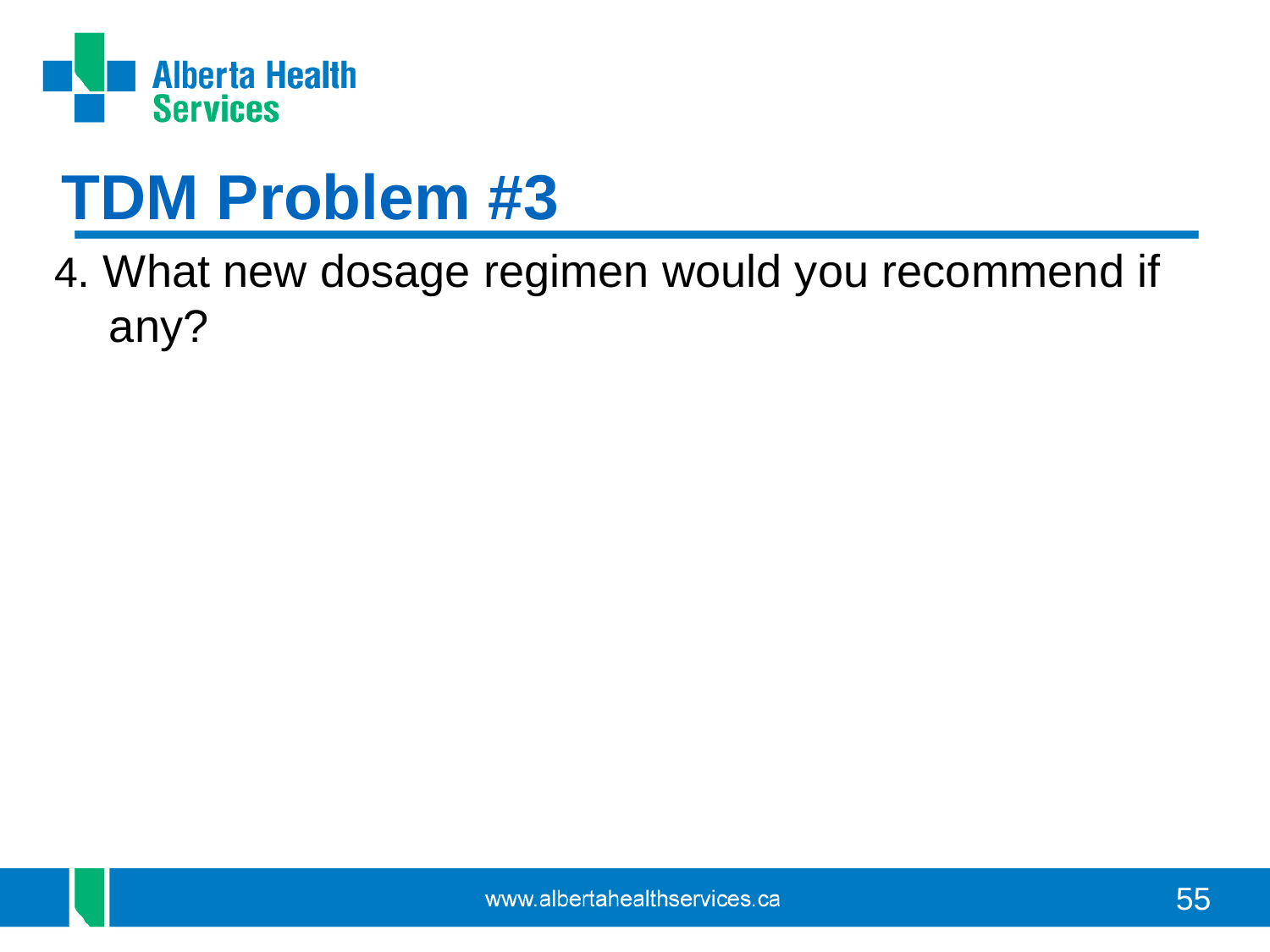

TDM Problem #3
4. What new dosage regimen would you recommend if any?